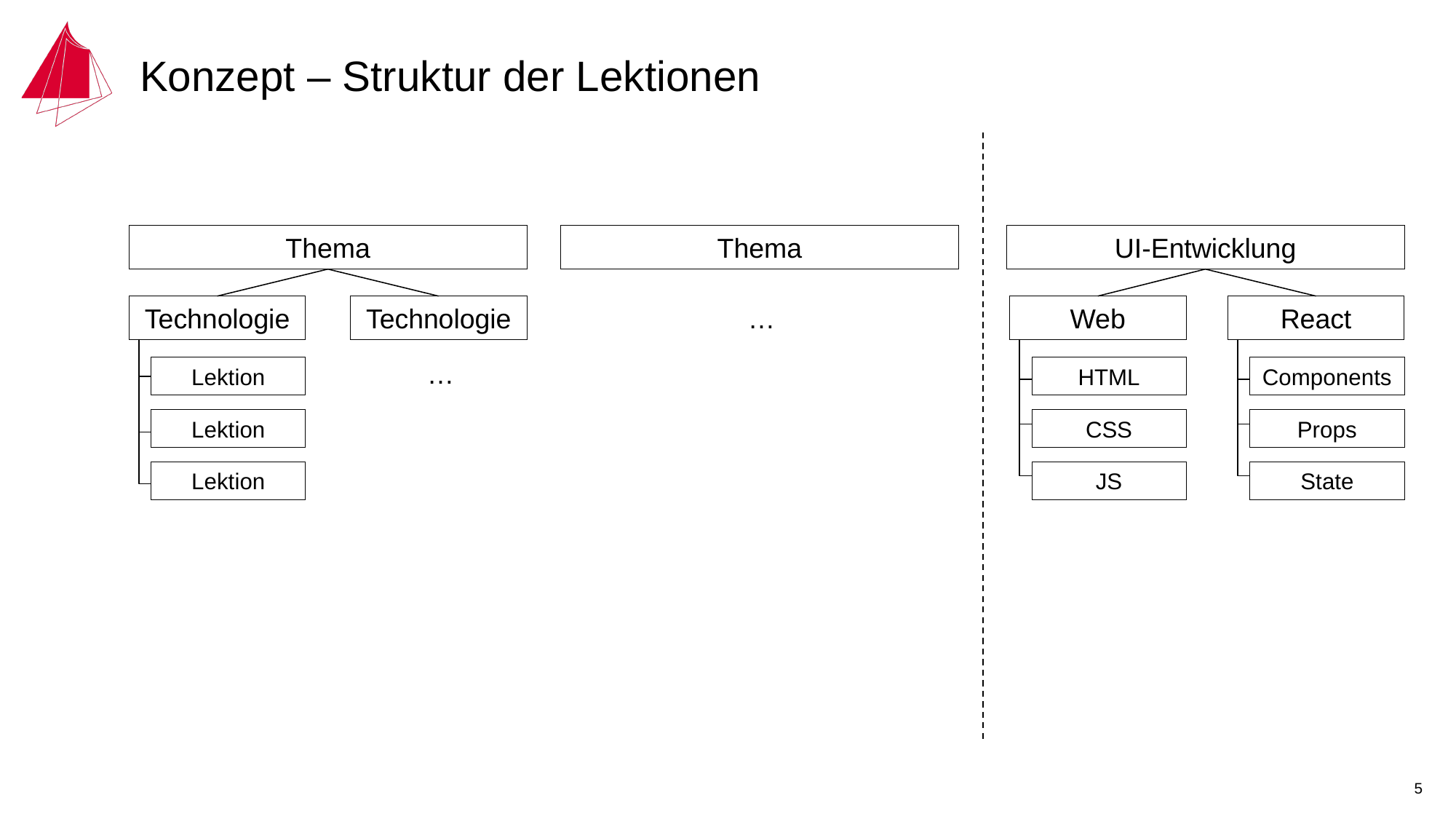

# Konzept – Struktur der Lektionen
Thema
Thema
UI-Entwicklung
…
Web
React
Technologie
Technologie
…
Lektion
HTML
Components
Lektion
CSS
Props
Lektion
JS
State
5